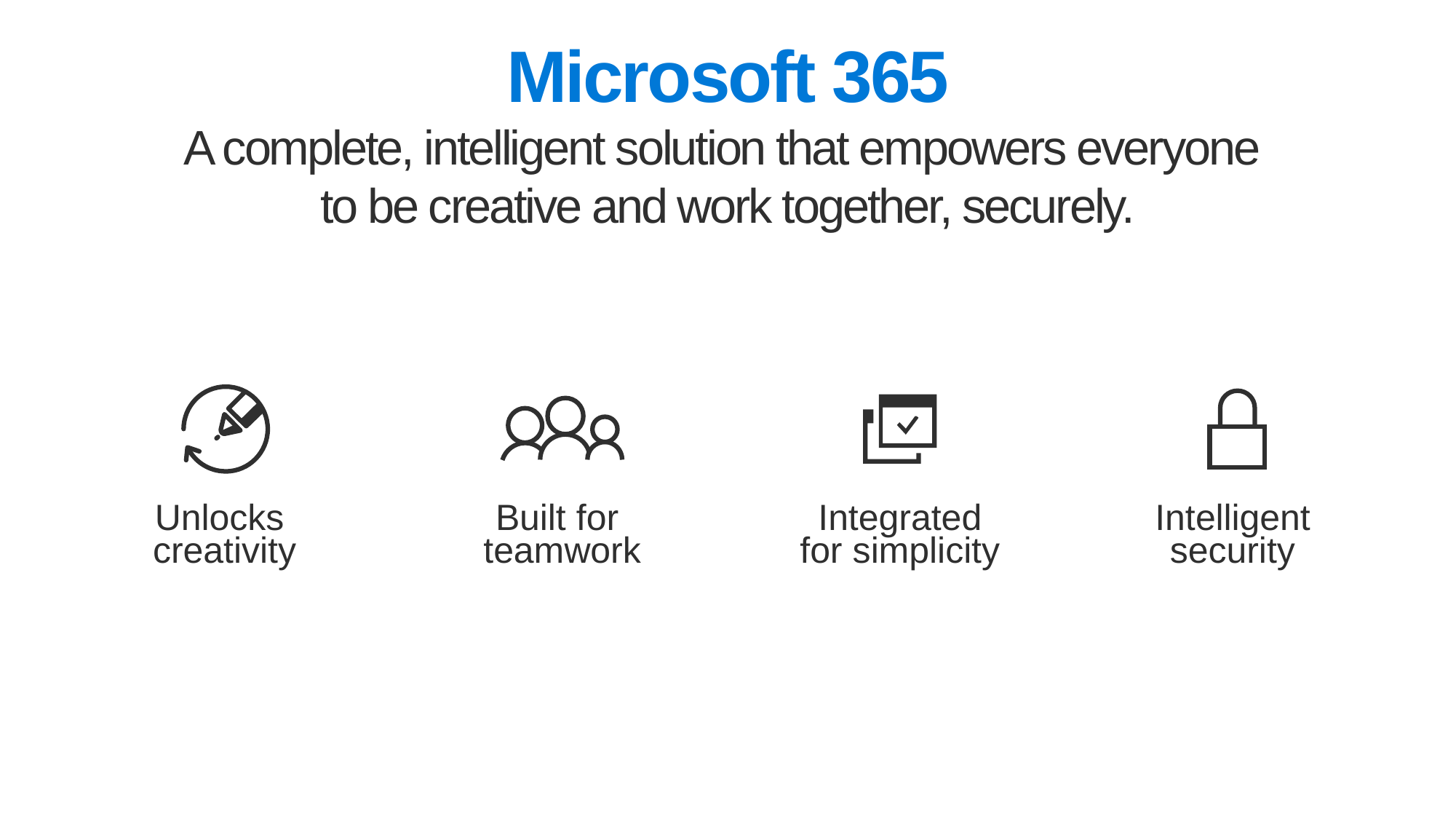

# Microsoft 365 A complete, intelligent solution that empowers everyone to be creative and work together, securely.

Unlocks
creativity
Built for
teamwork
Integrated
for simplicity
Intelligent
security